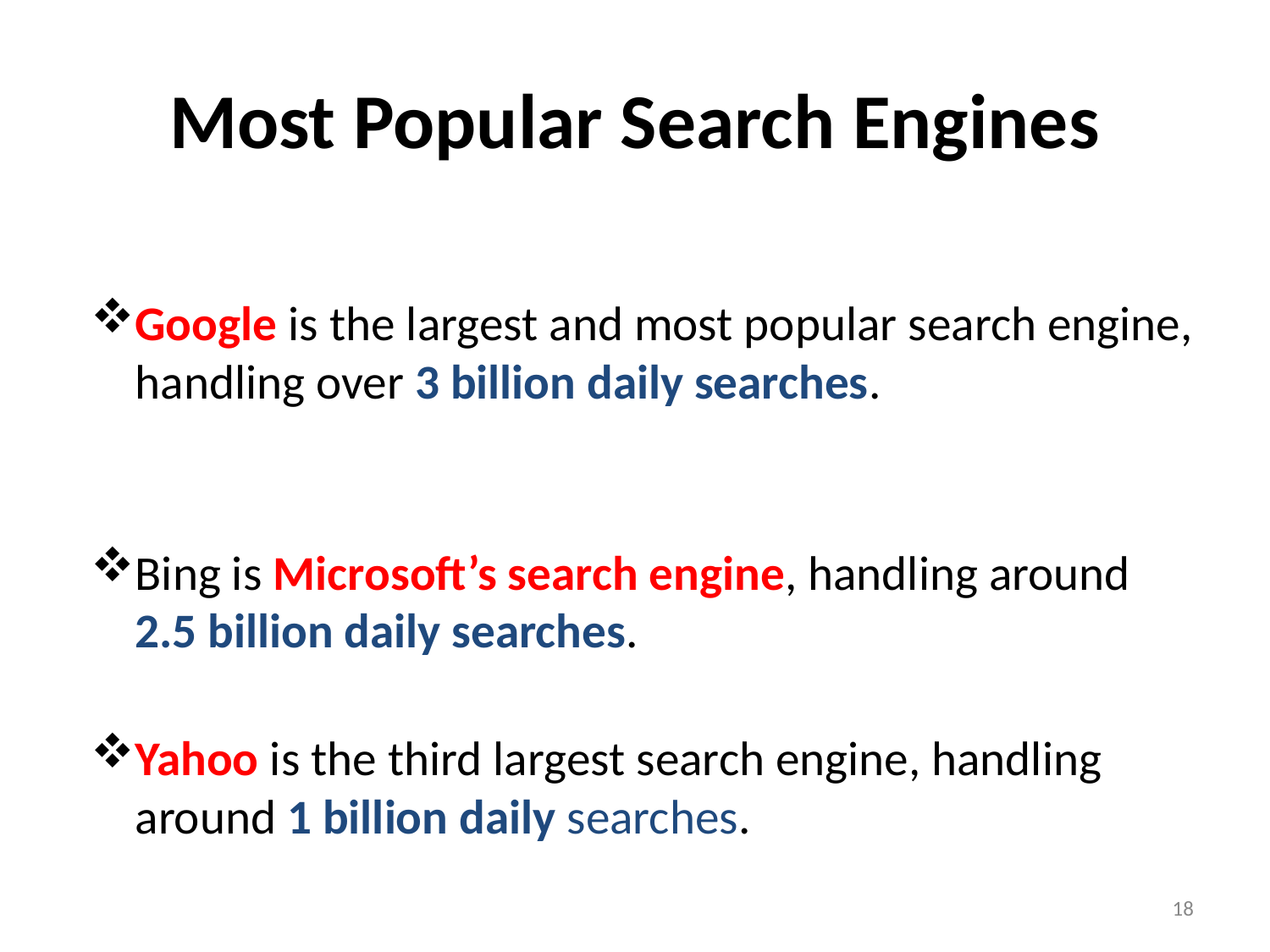

# Most Popular Search Engines

Google is the largest and most popular search engine, handling over 3 billion daily searches.

Bing is Microsoft’s search engine, handling around 2.5 billion daily searches.

Yahoo is the third largest search engine, handling around 1 billion daily searches.
18